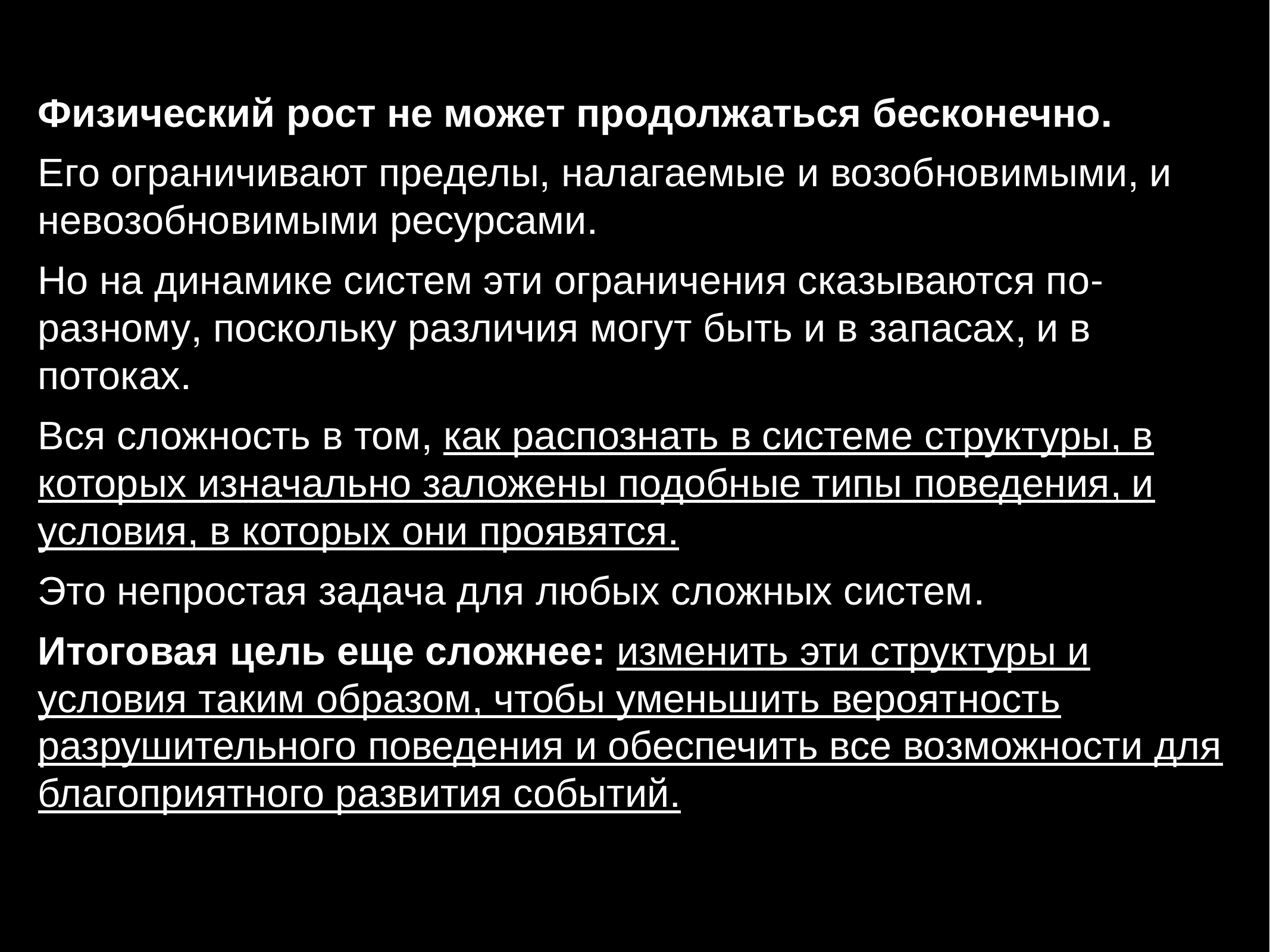

75
Физический рост не может продолжаться бесконечно.
Его ограничивают пределы, налагаемые и возобновимыми, и невозобновимыми ресурсами.
Но на динамике систем эти ограничения сказываются по-разному, поскольку различия могут быть и в запасах, и в потоках.
Вся сложность в том, как распознать в системе структуры, в которых изначально заложены подобные типы поведения, и условия, в которых они проявятся.
Это непростая задача для любых сложных систем.
Итоговая цель еще сложнее: изменить эти структуры и условия таким образом, чтобы уменьшить вероятность разрушительного поведения и обеспечить все возможности для благоприятного развития событий.